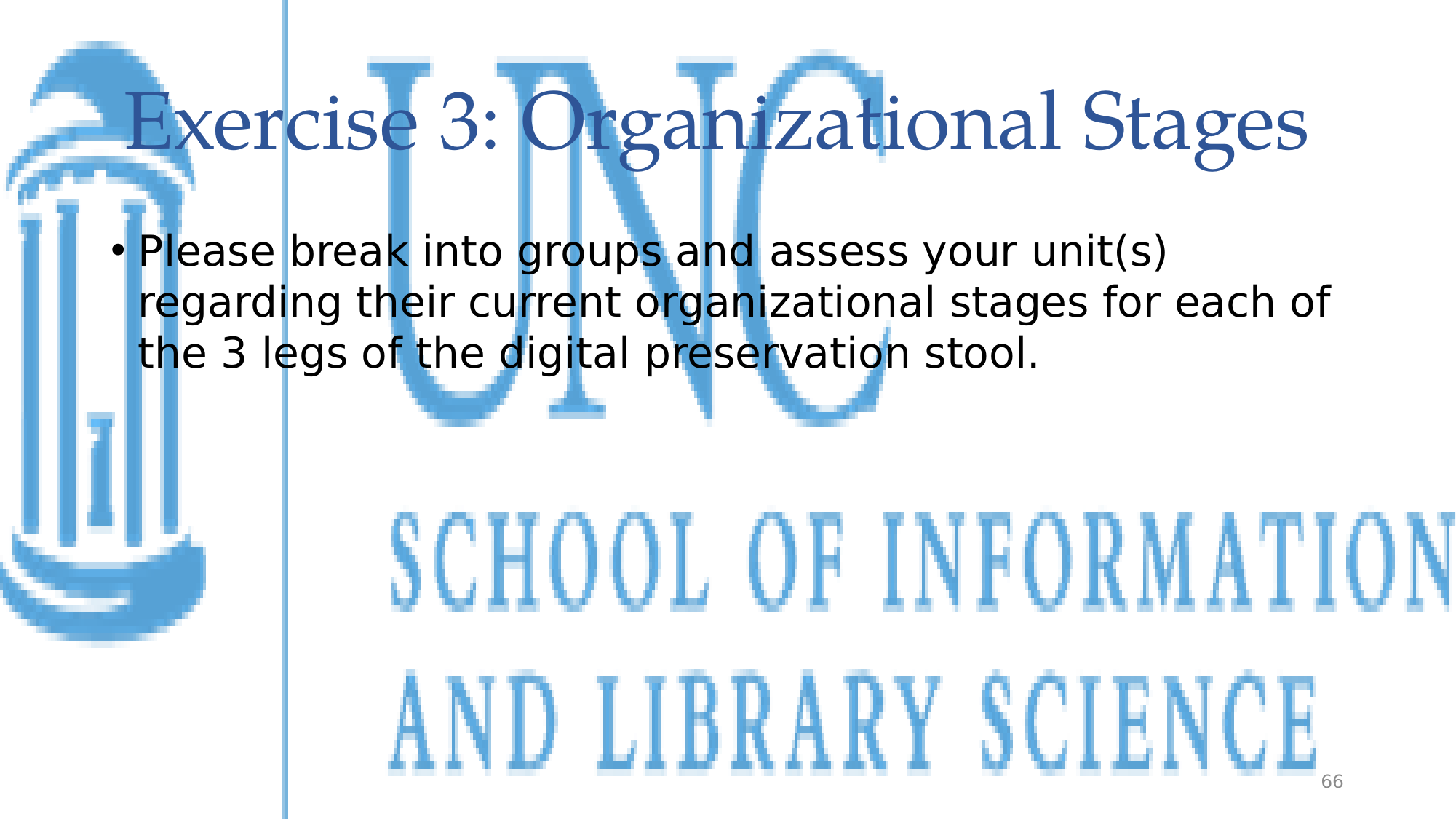

# Exercise 3: Organizational Stages
Please break into groups and assess your unit(s) regarding their current organizational stages for each of the 3 legs of the digital preservation stool.
66